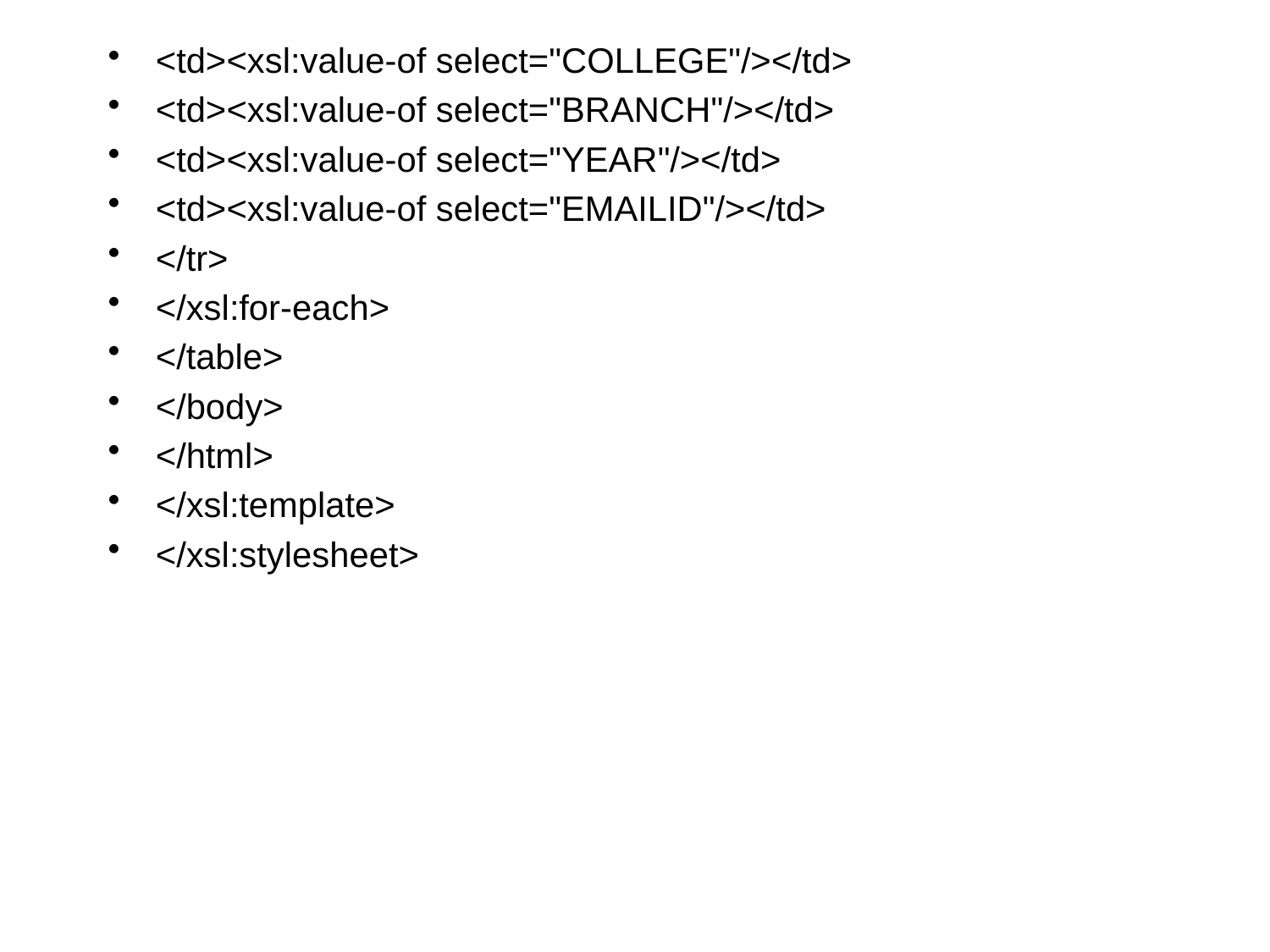

<td><xsl:value-of select="COLLEGE"/></td>
<td><xsl:value-of select="BRANCH"/></td>
<td><xsl:value-of select="YEAR"/></td>
<td><xsl:value-of select="EMAILID"/></td>
</tr>
</xsl:for-each>
</table>
</body>
</html>
</xsl:template>
</xsl:stylesheet>